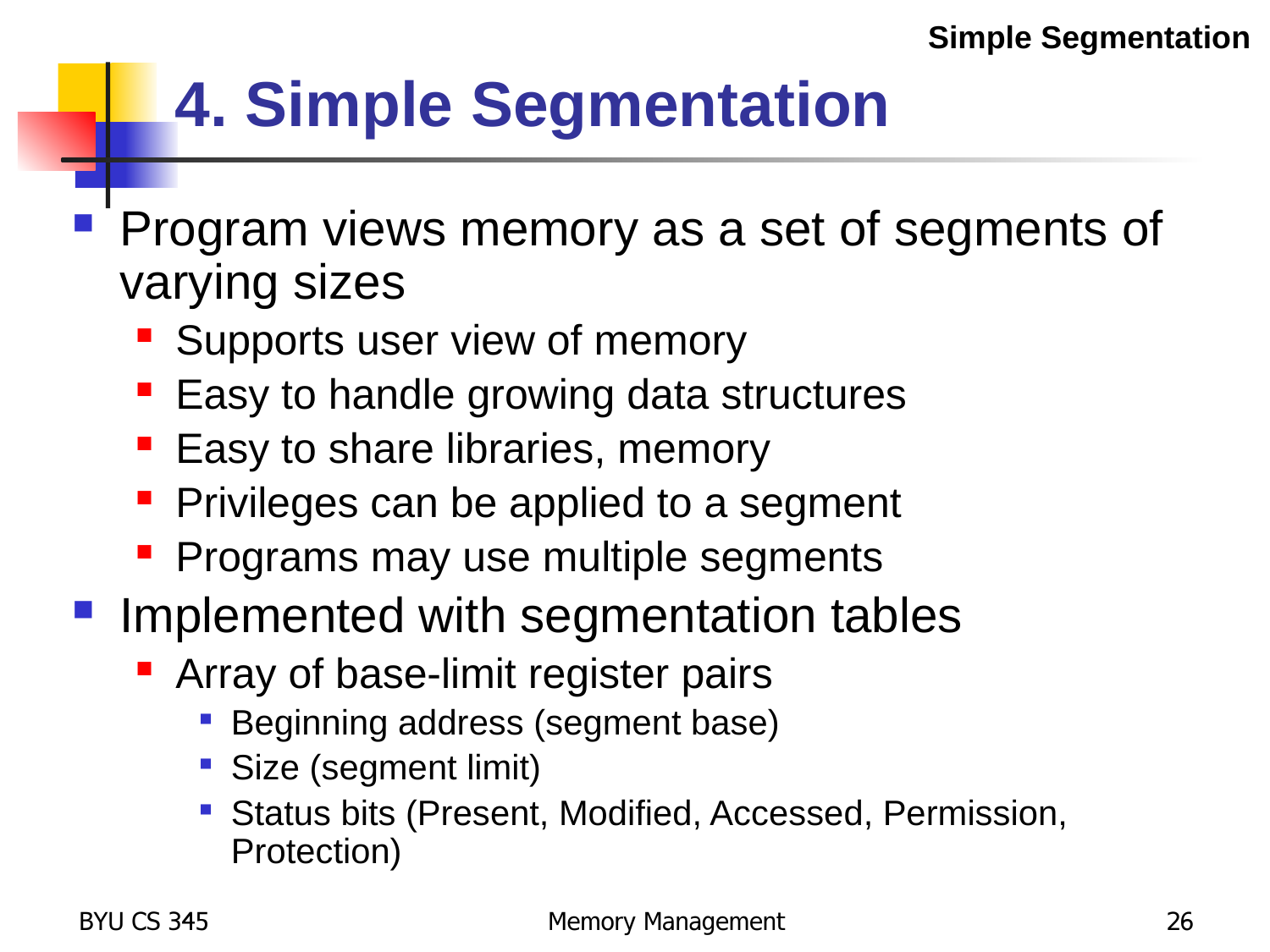

Simple Segmentation
# 4. Simple Segmentation
Program views memory as a set of segments of varying sizes
Supports user view of memory
Easy to handle growing data structures
Easy to share libraries, memory
Privileges can be applied to a segment
Programs may use multiple segments
Implemented with segmentation tables
Array of base-limit register pairs
Beginning address (segment base)
Size (segment limit)
Status bits (Present, Modified, Accessed, Permission, Protection)
BYU CS 345
Memory Management
26